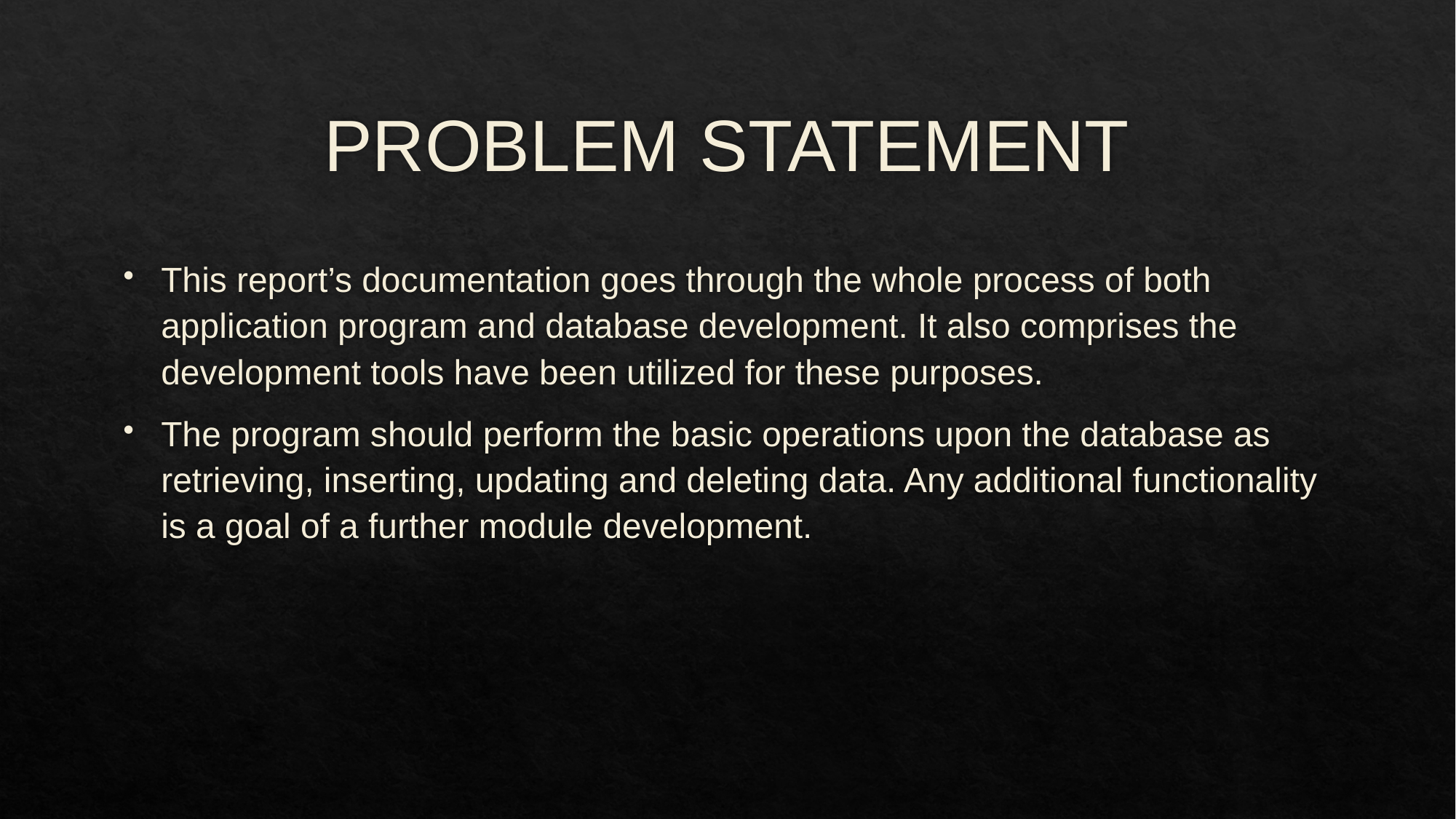

# PROBLEM STATEMENT
This report’s documentation goes through the whole process of both application program and database development. It also comprises the development tools have been utilized for these purposes.
The program should perform the basic operations upon the database as retrieving, inserting, updating and deleting data. Any additional functionality is a goal of a further module development.